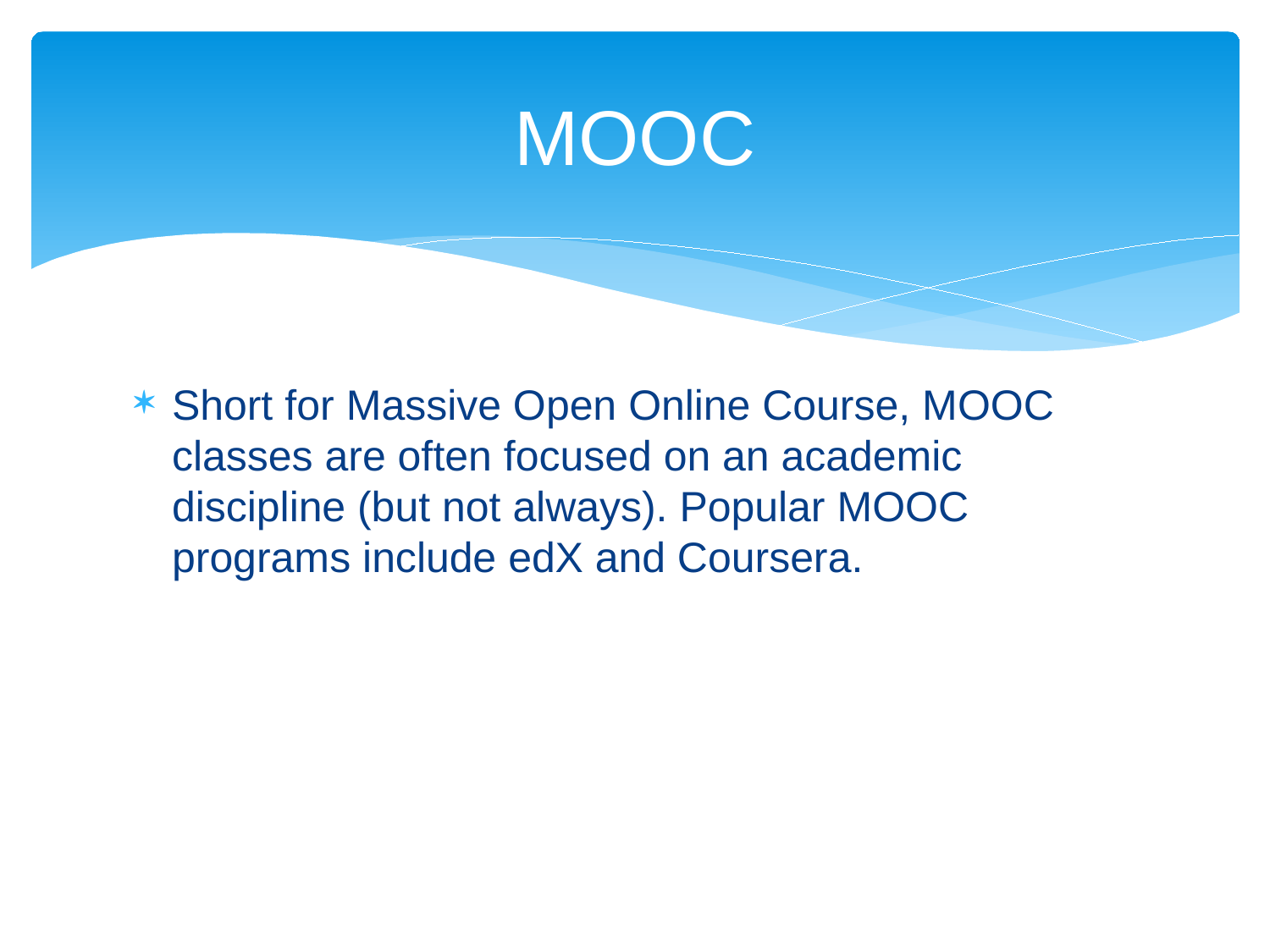

# MOOC
Short for Massive Open Online Course, MOOC classes are often focused on an academic discipline (but not always). Popular MOOC programs include edX and Coursera.